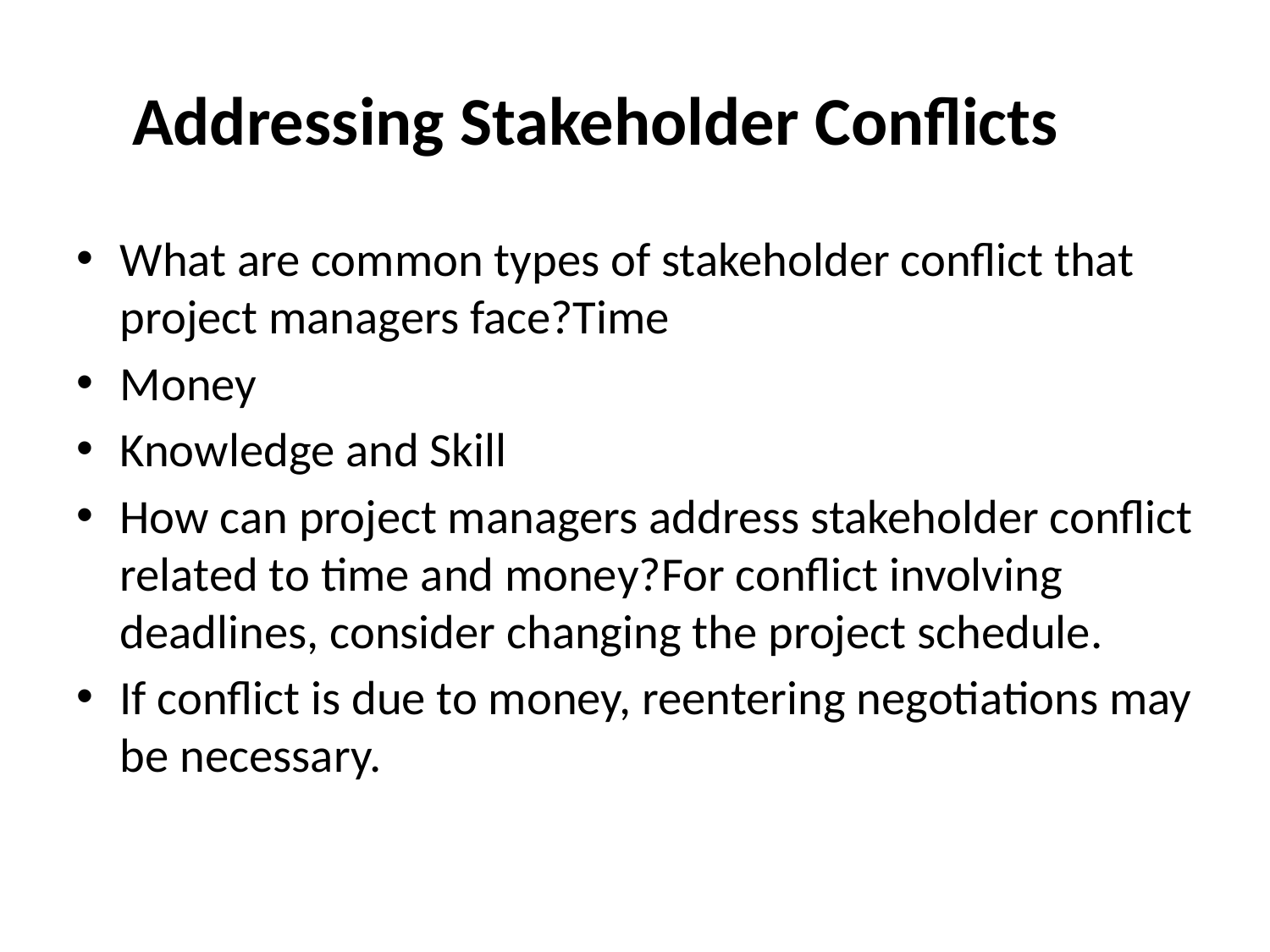

# Addressing Stakeholder Conflicts
What are common types of stakeholder conflict that project managers face?Time
Money
Knowledge and Skill
How can project managers address stakeholder conflict related to time and money?For conflict involving deadlines, consider changing the project schedule.
If conflict is due to money, reentering negotiations may be necessary.